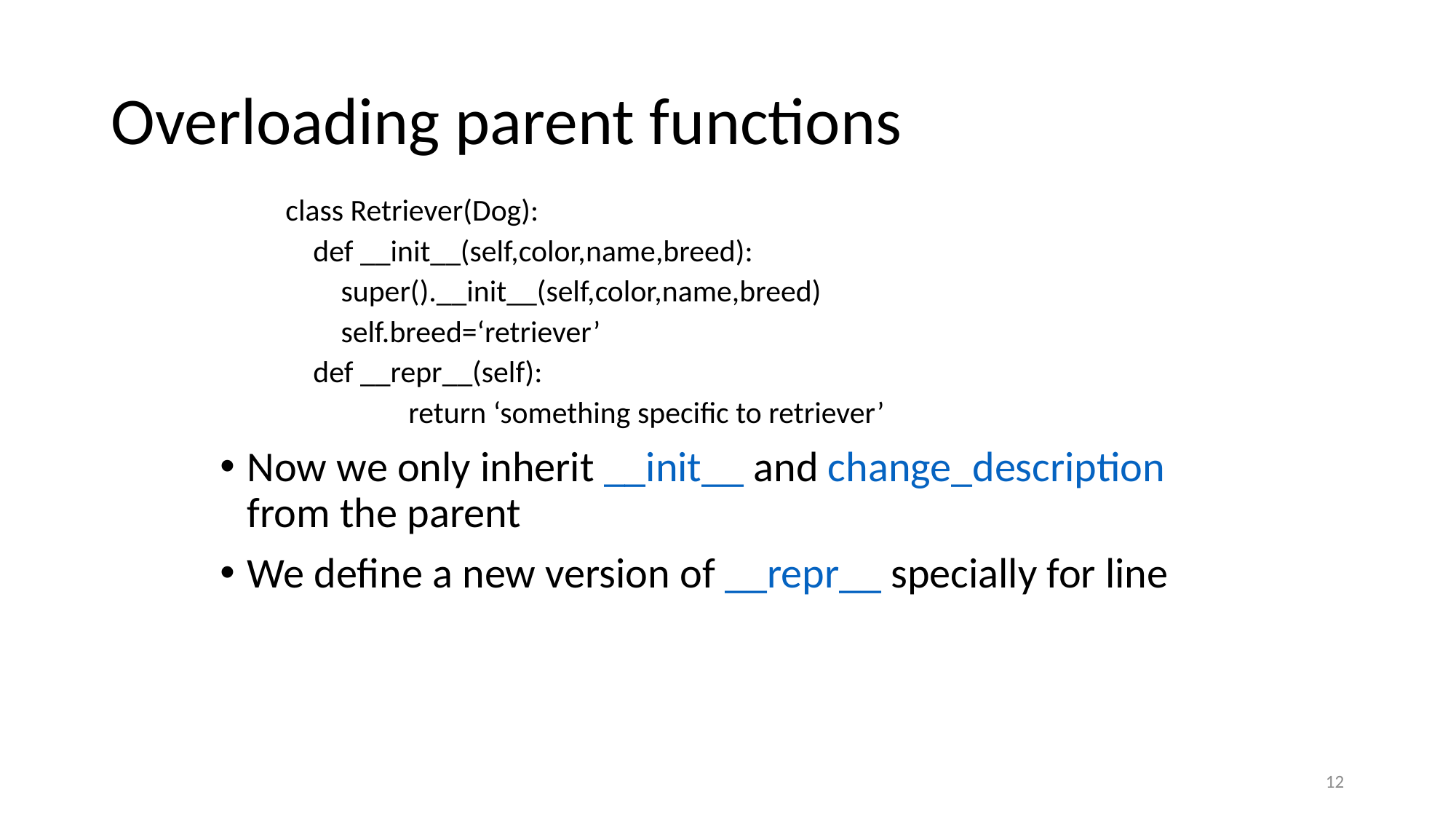

# Overloading parent functions

class Retriever(Dog):
    def __init__(self,color,name,breed):
        super().__init__(self,color,name,breed)
        self.breed=‘retriever’
    def __repr__(self):
	  return ‘something specific to retriever’
Now we only inherit __init__ and change_description from the parent
We define a new version of __repr__ specially for line
12